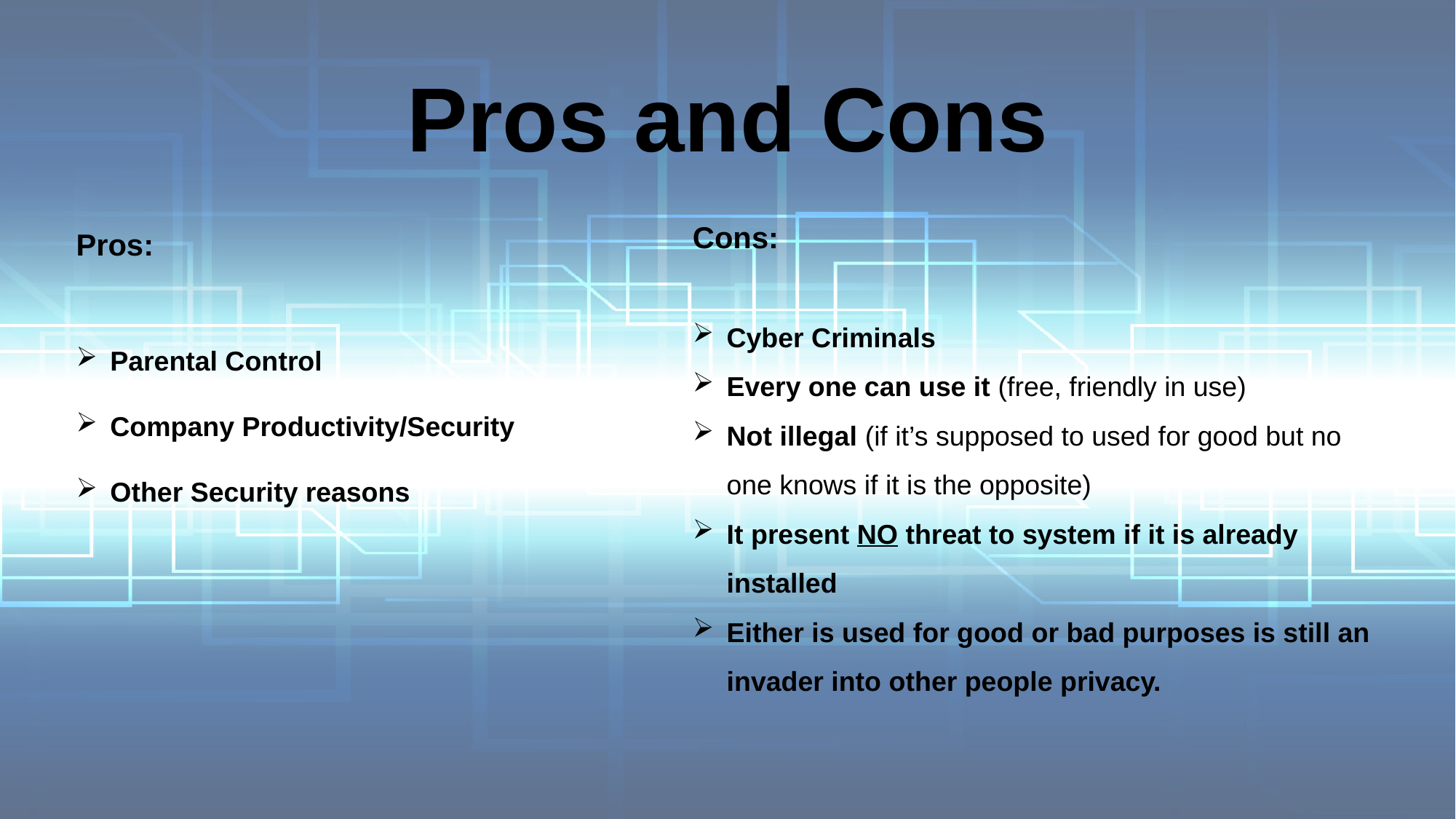

# Pros and Cons
Cons:

Cyber Criminals
Every one can use it (free, friendly in use)
Not illegal (if it’s supposed to used for good but no one knows if it is the opposite)
It present NO threat to system if it is already installed
Either is used for good or bad purposes is still an invader into other people privacy.

Pros:

Parental Control
Company Productivity/Security
Other Security reasons